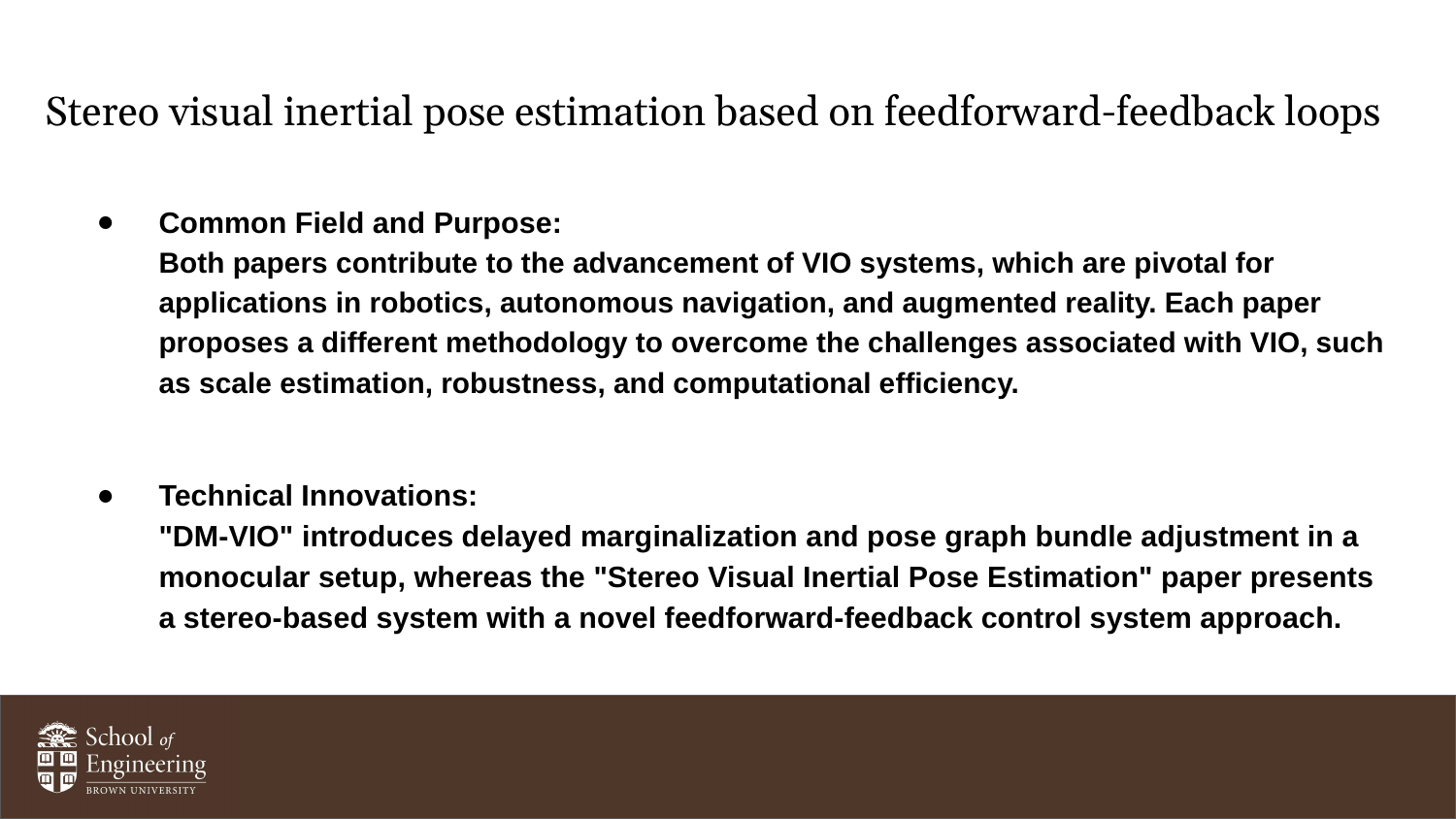

# Stereo visual inertial pose estimation based on feedforward-feedback loops

Common Field and Purpose:
Both papers contribute to the advancement of VIO systems, which are pivotal for applications in robotics, autonomous navigation, and augmented reality. Each paper proposes a different methodology to overcome the challenges associated with VIO, such as scale estimation, robustness, and computational efficiency.

Technical Innovations:
"DM-VIO" introduces delayed marginalization and pose graph bundle adjustment in a monocular setup, whereas the "Stereo Visual Inertial Pose Estimation" paper presents a stereo-based system with a novel feedforward-feedback control system approach.